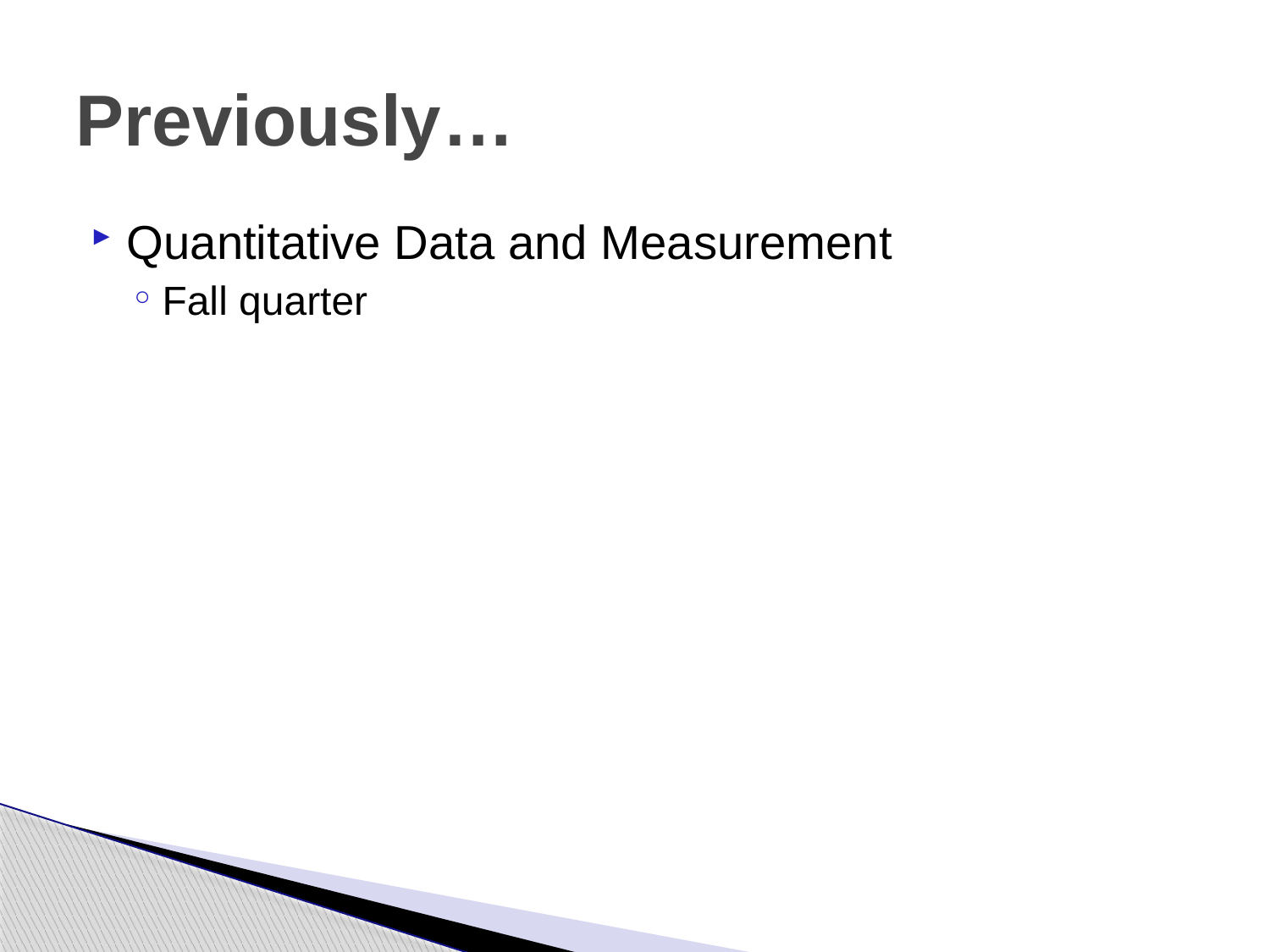

# Previously…
Quantitative Data and Measurement
Fall quarter